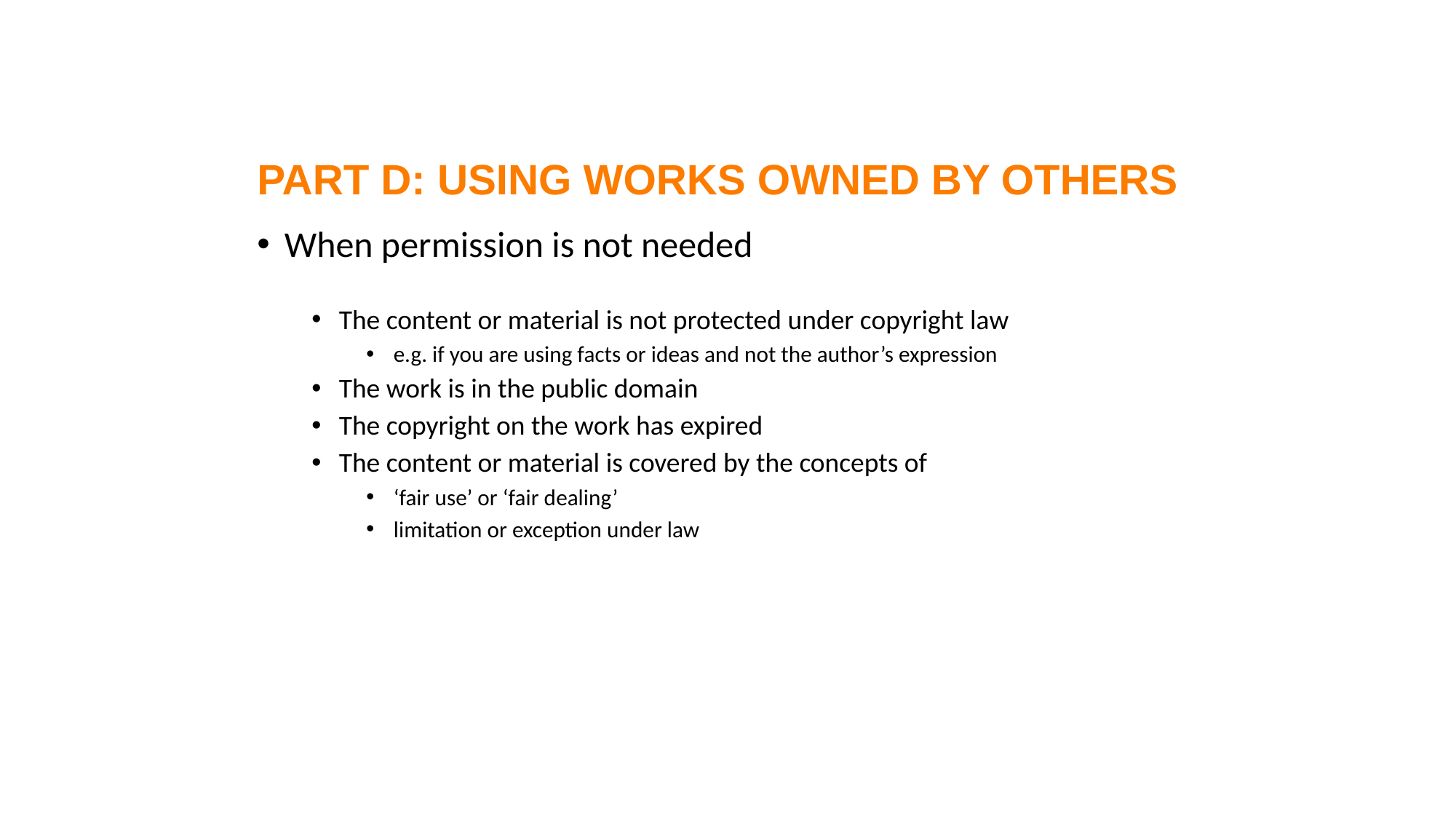

PART D: USING WORKS OWNED BY OTHERS
#
When permission is not needed

The content or material is not protected under copyright law
e.g. if you are using facts or ideas and not the author’s expression
The work is in the public domain
The copyright on the work has expired
The content or material is covered by the concepts of
‘fair use’ or ‘fair dealing’
limitation or exception under law